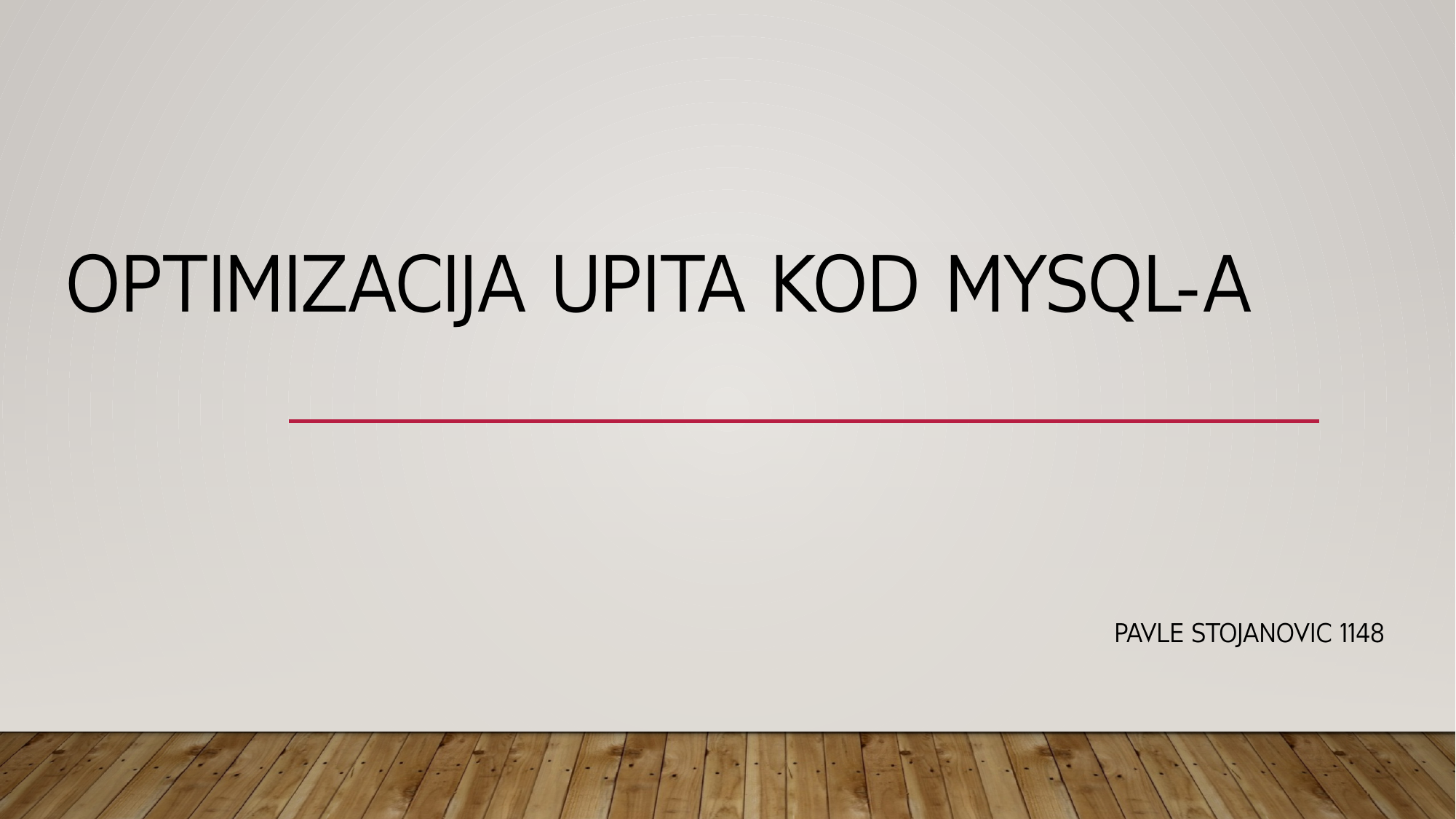

# Optimizacija upita kod MySql-a
Pavle Stojanovic 1148